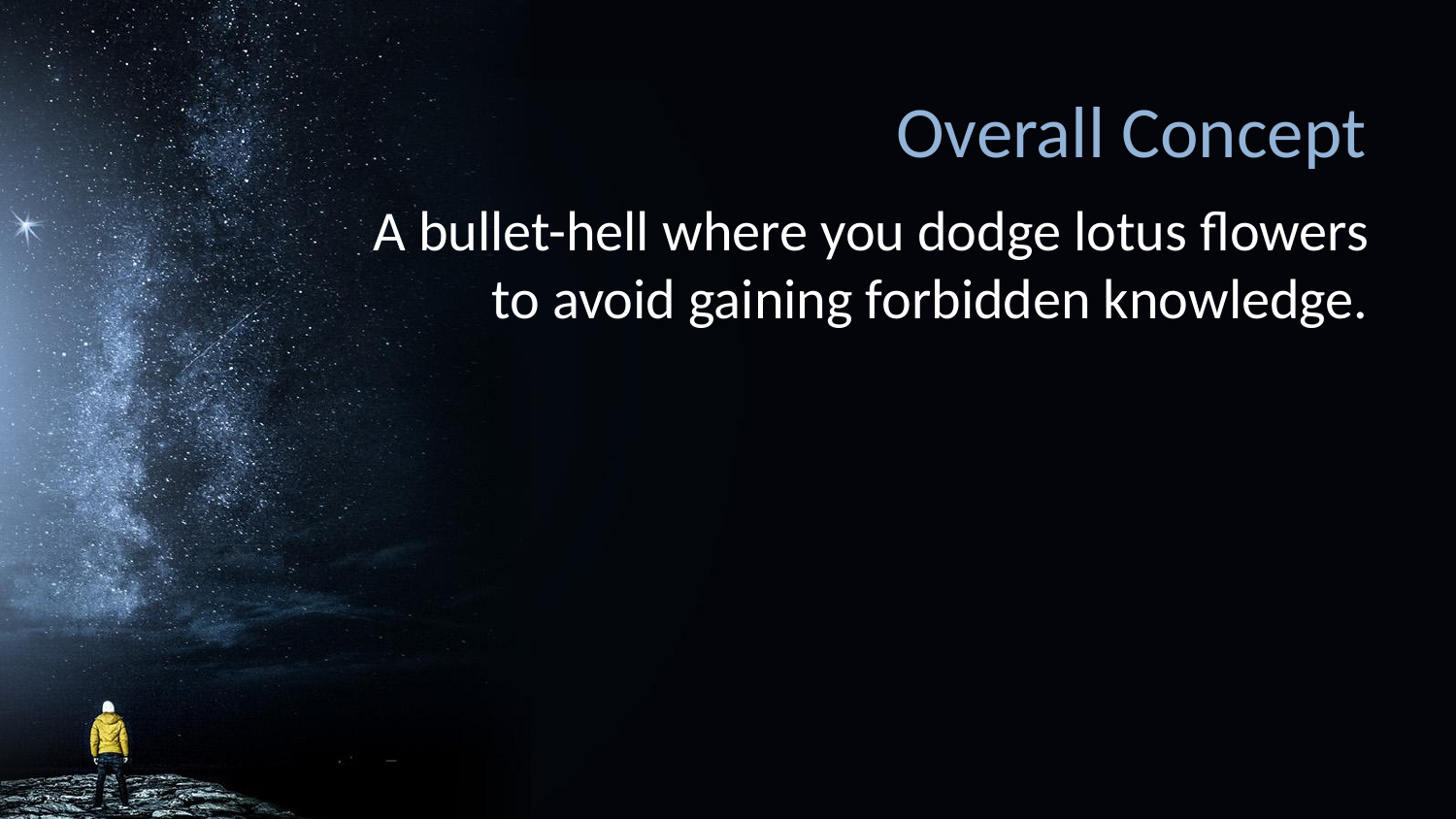

# Overall Concept
A bullet-hell where you dodge lotus flowers to avoid gaining forbidden knowledge.